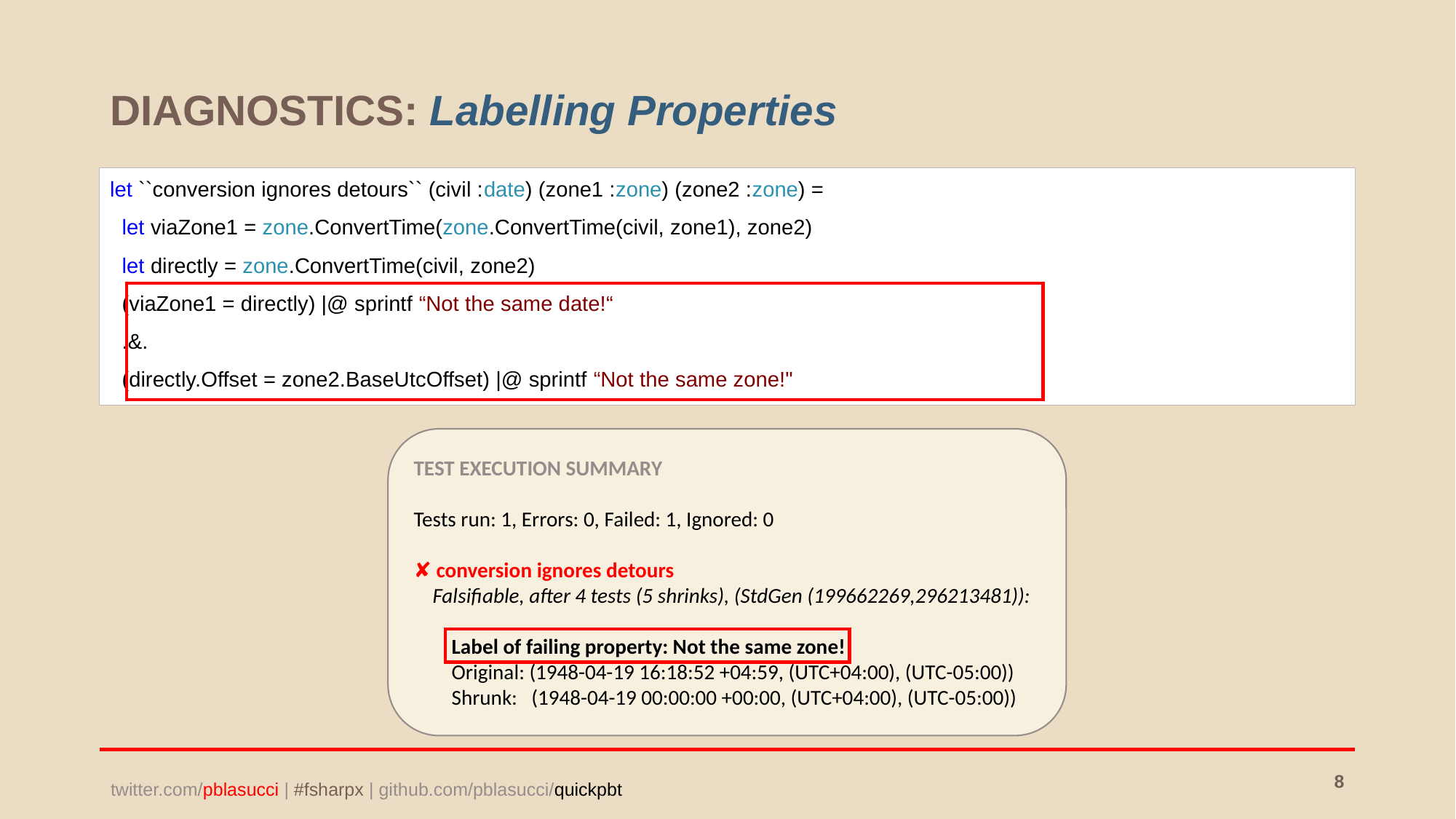

# DIAGNOSTICS: Labelling Properties
let ``conversion ignores detours`` (civil :date) (zone1 :zone) (zone2 :zone) =
  let viaZone1 = zone.ConvertTime(zone.ConvertTime(civil, zone1), zone2)
  let directly = zone.ConvertTime(civil, zone2)
  (viaZone1 = directly) |@ sprintf “Not the same date!“
  .&.
  (directly.Offset = zone2.BaseUtcOffset) |@ sprintf “Not the same zone!"

TEST EXECUTION SUMMARY

Tests run: 1, Errors: 0, Failed: 1, Ignored: 0

✘ conversion ignores detours
    Falsifiable, after 4 tests (5 shrinks), (StdGen (199662269,296213481)):

        Label of failing property: Not the same zone!
        Original: (1948-04-19 16:18:52 +04:59, (UTC+04:00), (UTC-05:00))
        Shrunk:   (1948-04-19 00:00:00 +00:00, (UTC+04:00), (UTC-05:00))
8